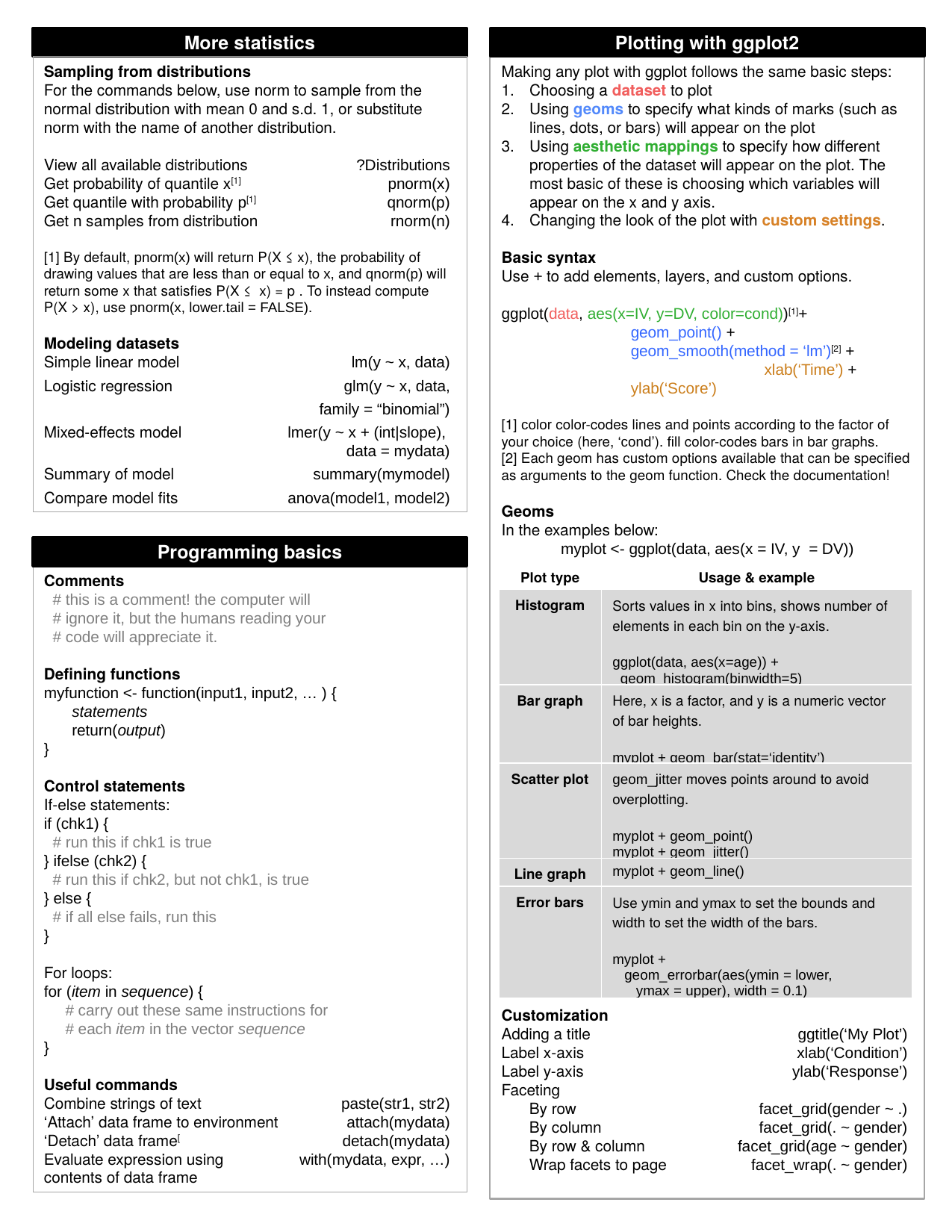

More statistics

Plotting with ggplot2
Sampling from distributions
For the commands below, use norm to sample from the normal distribution with mean 0 and s.d. 1, or substitute norm with the name of another distribution.

View all available distributions 	?Distributions
Get probability of quantile x[1] 	pnorm(x)
Get quantile with probability p[1]	qnorm(p)
Get n samples from distribution	rnorm(n)

[1] By default, pnorm(x) will return P(X ≤ x), the probability of drawing values that are less than or equal to x, and qnorm(p) will return some x that satisfies P(X ≤  x) = p . To instead compute P(X > x), use pnorm(x, lower.tail = FALSE).

Modeling datasets
Simple linear model	lm(y ~ x, data)
Logistic regression	glm(y ~ x, data,
	family = “binomial”)
Mixed-effects model	lmer(y ~ x + (int|slope), 	data = mydata)
Summary of model	summary(mymodel)
Compare model fits	anova(model1, model2)
Making any plot with ggplot follows the same basic steps:
Choosing a dataset to plot
Using geoms to specify what kinds of marks (such as lines, dots, or bars) will appear on the plot
Using aesthetic mappings to specify how different properties of the dataset will appear on the plot. The most basic of these is choosing which variables will appear on the x and y axis.
Changing the look of the plot with custom settings.

Basic syntax
Use + to add elements, layers, and custom options.

ggplot(data, aes(x=IV, y=DV, color=cond))[1]+
	    geom_point() +
	    geom_smooth(method = ‘lm’)[2] + 		         xlab(‘Time’) +
	    ylab(‘Score’)

[1] color color-codes lines and points according to the factor of your choice (here, ‘cond’). fill color-codes bars in bar graphs.
[2] Each geom has custom options available that can be specified as arguments to the geom function. Check the documentation!

Geoms
In the examples below:
myplot <- ggplot(data, aes(x = IV, y  = DV))

Customization
Adding a title	ggtitle(‘My Plot’)
Label x-axis	xlab(‘Condition’)
Label y-axis	ylab(‘Response’)
Faceting
	By row	facet_grid(gender ~ .)
	By column	facet_grid(. ~ gender)
	By row & column	facet_grid(age ~ gender)
	Wrap facets to page	facet_wrap(. ~ gender)
Programming basics
| Plot type | Usage & example |
| --- | --- |
| Histogram | Sorts values in x into bins, shows number of elements in each bin on the y-axis. ggplot(data, aes(x=age)) + geom\_histogram(binwidth=5) |
| Bar graph | Here, x is a factor, and y is a numeric vector of bar heights. myplot + geom\_bar(stat=‘identity’) |
| Scatter plot | geom\_jitter moves points around to avoid overplotting. myplot + geom\_point() myplot + geom\_jitter() |
| Line graph | myplot + geom\_line() |
| Error bars | Use ymin and ymax to set the bounds and width to set the width of the bars. myplot + geom\_errorbar(aes(ymin = lower, ymax = upper), width = 0.1) |
Comments
  # this is a comment! the computer will
  # ignore it, but the humans reading your
  # code will appreciate it.

Defining functions
myfunction <- function(input1, input2, … ) {
	statements
	return(output)
}

Control statements
If-else statements:
if (chk1) {
  # run this if chk1 is true
} ifelse (chk2) {
  # run this if chk2, but not chk1, is true
} else {
  # if all else fails, run this
}

For loops:
for (item in sequence) {
	# carry out these same instructions for
	# each item in the vector sequence
}

Useful commands
Combine strings of text	paste(str1, str2)
‘Attach’ data frame to environment	attach(mydata)
‘Detach’ data frame[	detach(mydata)
Evaluate expression using	with(mydata, expr, …)
contents of data frame